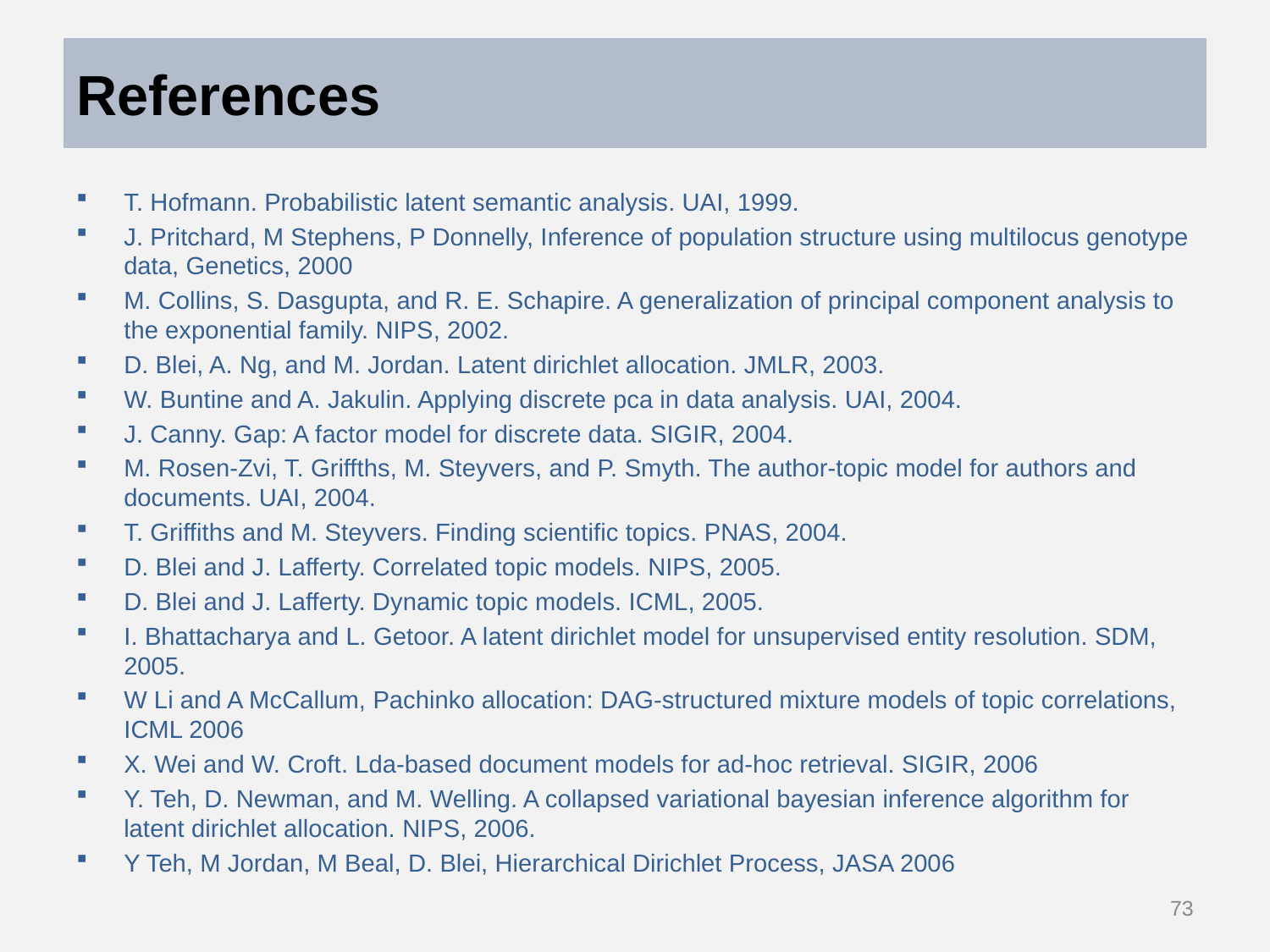

# References
T. Hofmann. Probabilistic latent semantic analysis. UAI, 1999.
J. Pritchard, M Stephens, P Donnelly, Inference of population structure using multilocus genotype data, Genetics, 2000
M. Collins, S. Dasgupta, and R. E. Schapire. A generalization of principal component analysis to the exponential family. NIPS, 2002.
D. Blei, A. Ng, and M. Jordan. Latent dirichlet allocation. JMLR, 2003.
W. Buntine and A. Jakulin. Applying discrete pca in data analysis. UAI, 2004.
J. Canny. Gap: A factor model for discrete data. SIGIR, 2004.
M. Rosen-Zvi, T. Griffths, M. Steyvers, and P. Smyth. The author-topic model for authors and documents. UAI, 2004.
T. Griffiths and M. Steyvers. Finding scientific topics. PNAS, 2004.
D. Blei and J. Lafferty. Correlated topic models. NIPS, 2005.
D. Blei and J. Lafferty. Dynamic topic models. ICML, 2005.
I. Bhattacharya and L. Getoor. A latent dirichlet model for unsupervised entity resolution. SDM, 2005.
W Li and A McCallum, Pachinko allocation: DAG-structured mixture models of topic correlations, ICML 2006
X. Wei and W. Croft. Lda-based document models for ad-hoc retrieval. SIGIR, 2006
Y. Teh, D. Newman, and M. Welling. A collapsed variational bayesian inference algorithm for latent dirichlet allocation. NIPS, 2006.
Y Teh, M Jordan, M Beal, D. Blei, Hierarchical Dirichlet Process, JASA 2006

73